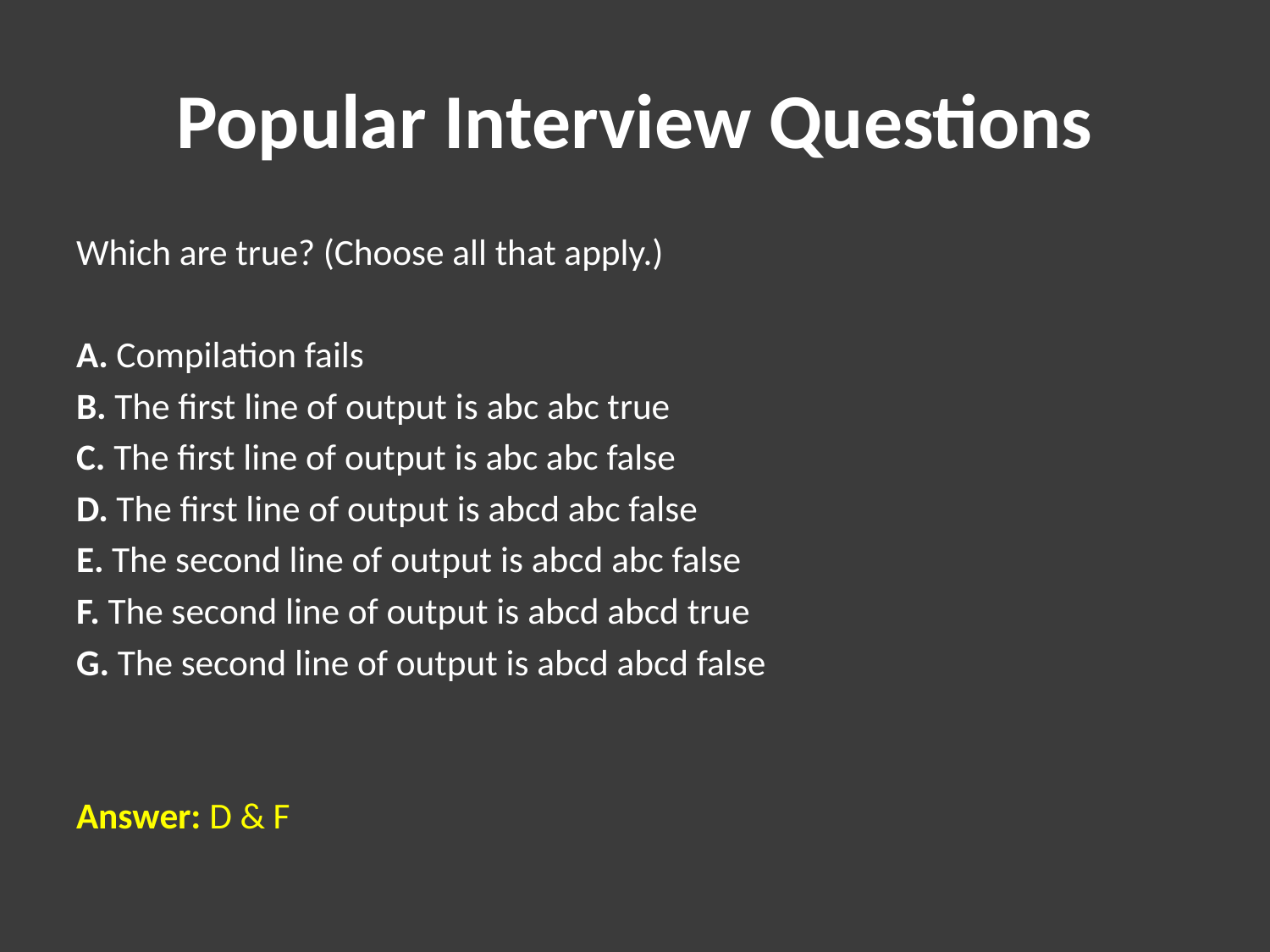

# Popular Interview Questions
Which are true? (Choose all that apply.)

A. Compilation fails
B. The first line of output is abc abc true
C. The first line of output is abc abc false
D. The first line of output is abcd abc false
E. The second line of output is abcd abc false
F. The second line of output is abcd abcd true
G. The second line of output is abcd abcd false

Answer: D & F